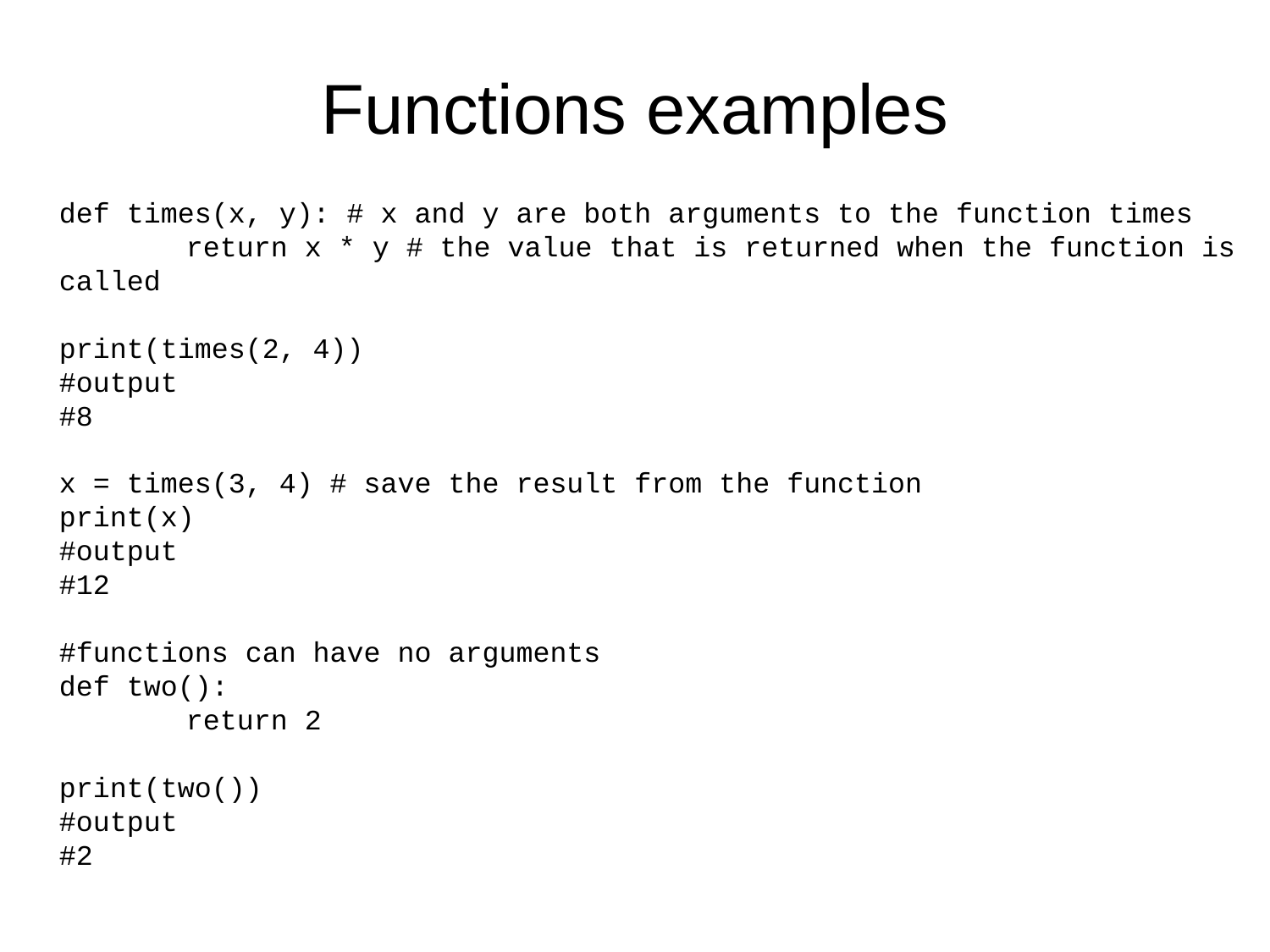

# Functions examples
def times(x, y): # x and y are both arguments to the function times
	return x * y # the value that is returned when the function is called

print(times(2, 4))
#output
#8

x = times(3, 4) # save the result from the function
print(x)
#output
#12

#functions can have no arguments
def two():
	return 2

print(two())
#output
#2